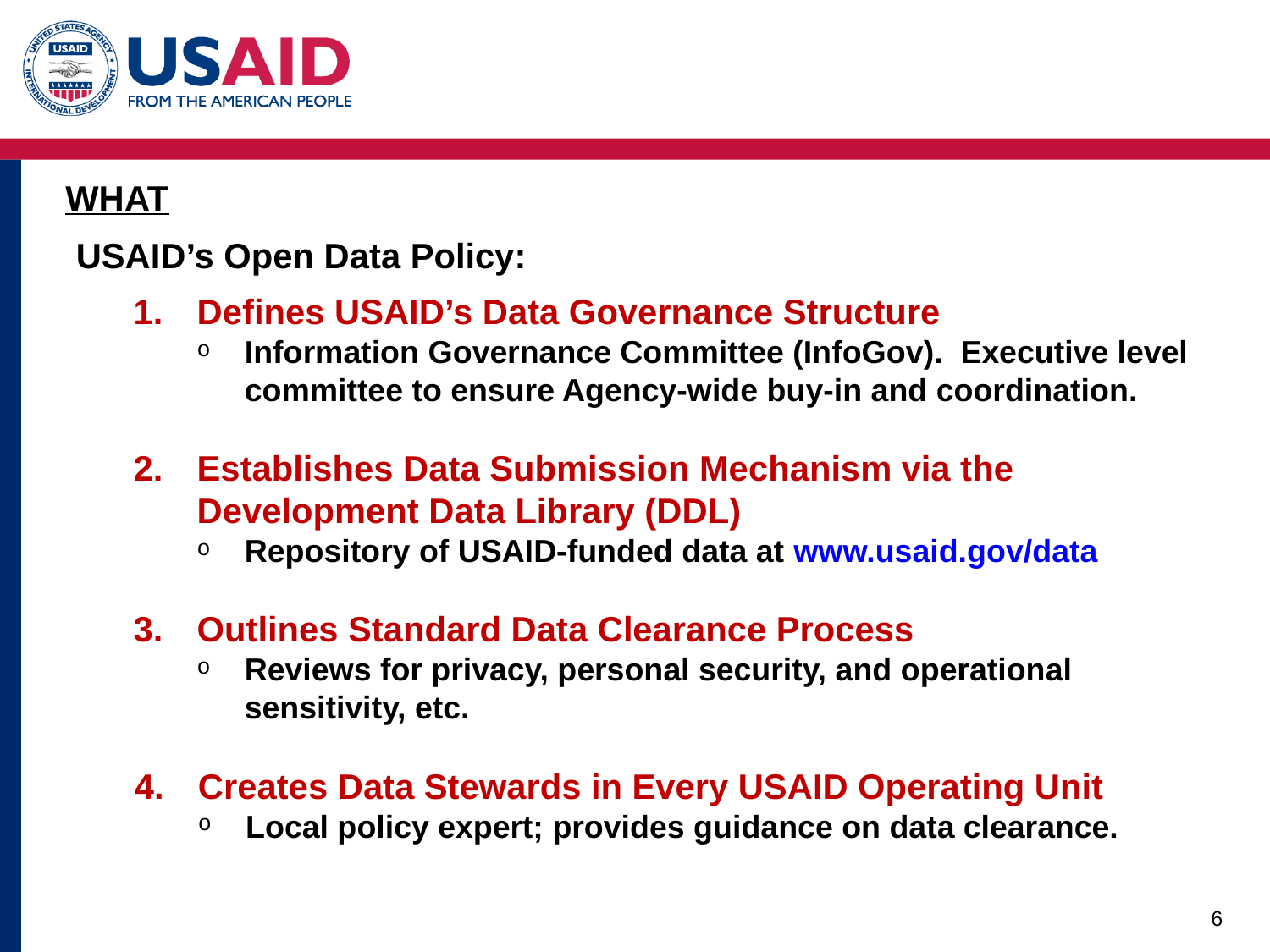

WHAT
USAID’s Open Data Policy:
Defines USAID’s Data Governance Structure
Information Governance Committee (InfoGov).  Executive level committee to ensure Agency-wide buy-in and coordination.
Establishes Data Submission Mechanism via the Development Data Library (DDL)
Repository of USAID-funded data at www.usaid.gov/data
Outlines Standard Data Clearance Process
Reviews for privacy, personal security, and operational sensitivity, etc.
Creates Data Stewards in Every USAID Operating Unit
Local policy expert; provides guidance on data clearance.
6